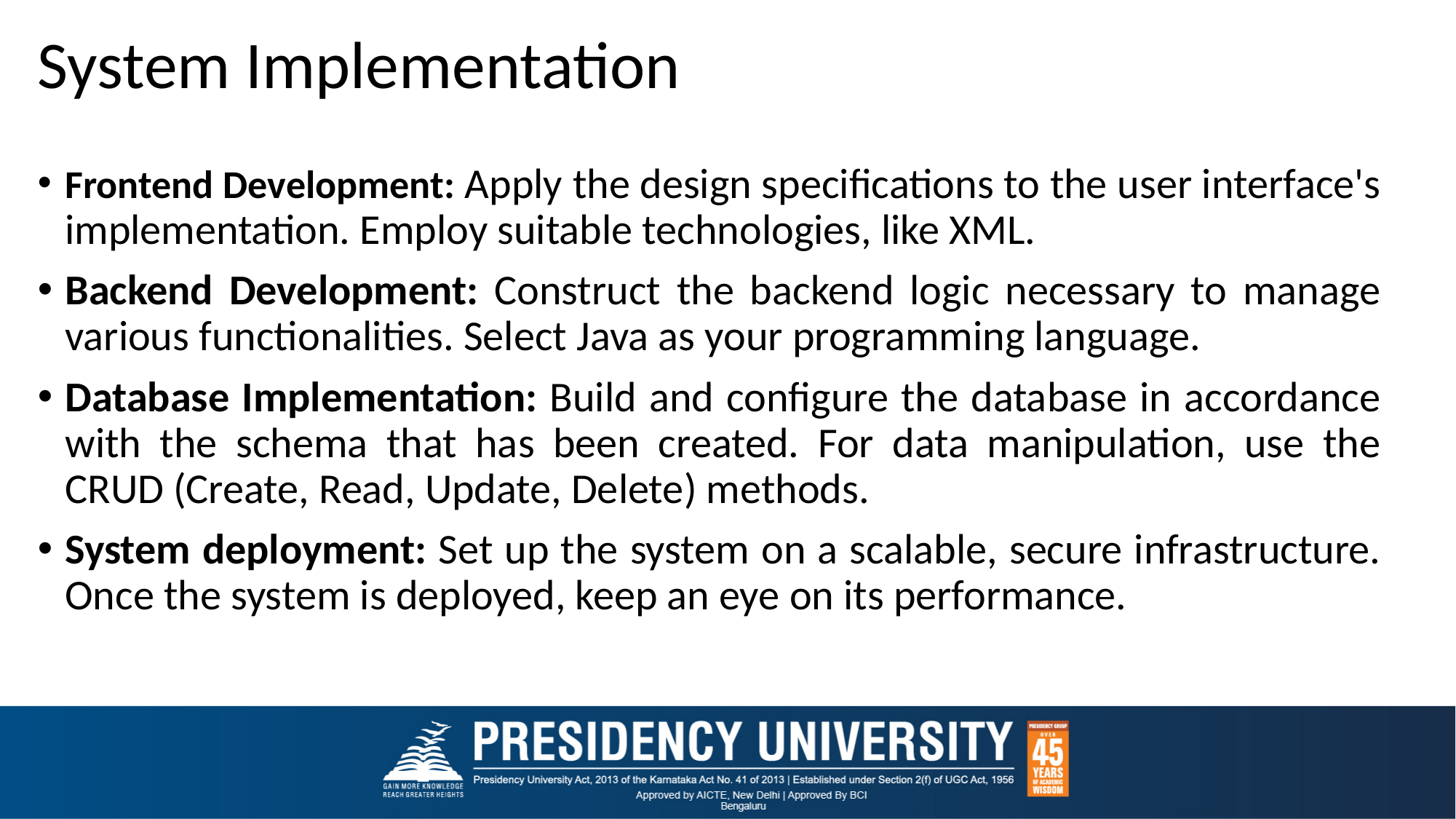

# System Implementation
Frontend Development: Apply the design specifications to the user interface's implementation. Employ suitable technologies, like XML.
Backend Development: Construct the backend logic necessary to manage various functionalities. Select Java as your programming language.
Database Implementation: Build and configure the database in accordance with the schema that has been created. For data manipulation, use the CRUD (Create, Read, Update, Delete) methods.
System deployment: Set up the system on a scalable, secure infrastructure. Once the system is deployed, keep an eye on its performance.